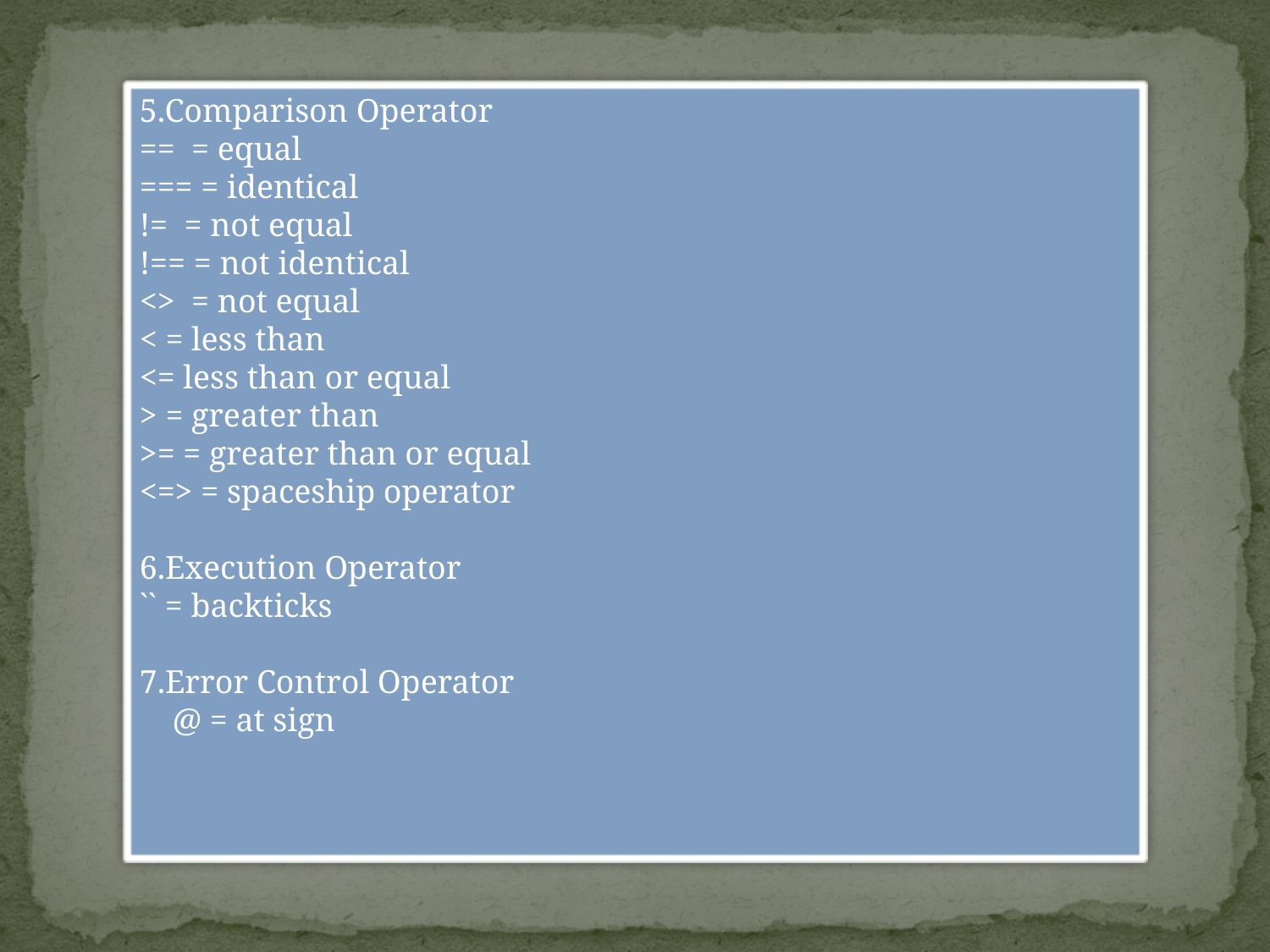

5.Comparison Operator
==  = equal
=== = identical
!=  = not equal
!== = not identical
<>  = not equal
< = less than
<= less than or equal
> = greater than
>= = greater than or equal
<=> = spaceship operator
6.Execution Operator
`` = backticks 
7.Error Control Operator
    @ = at sign